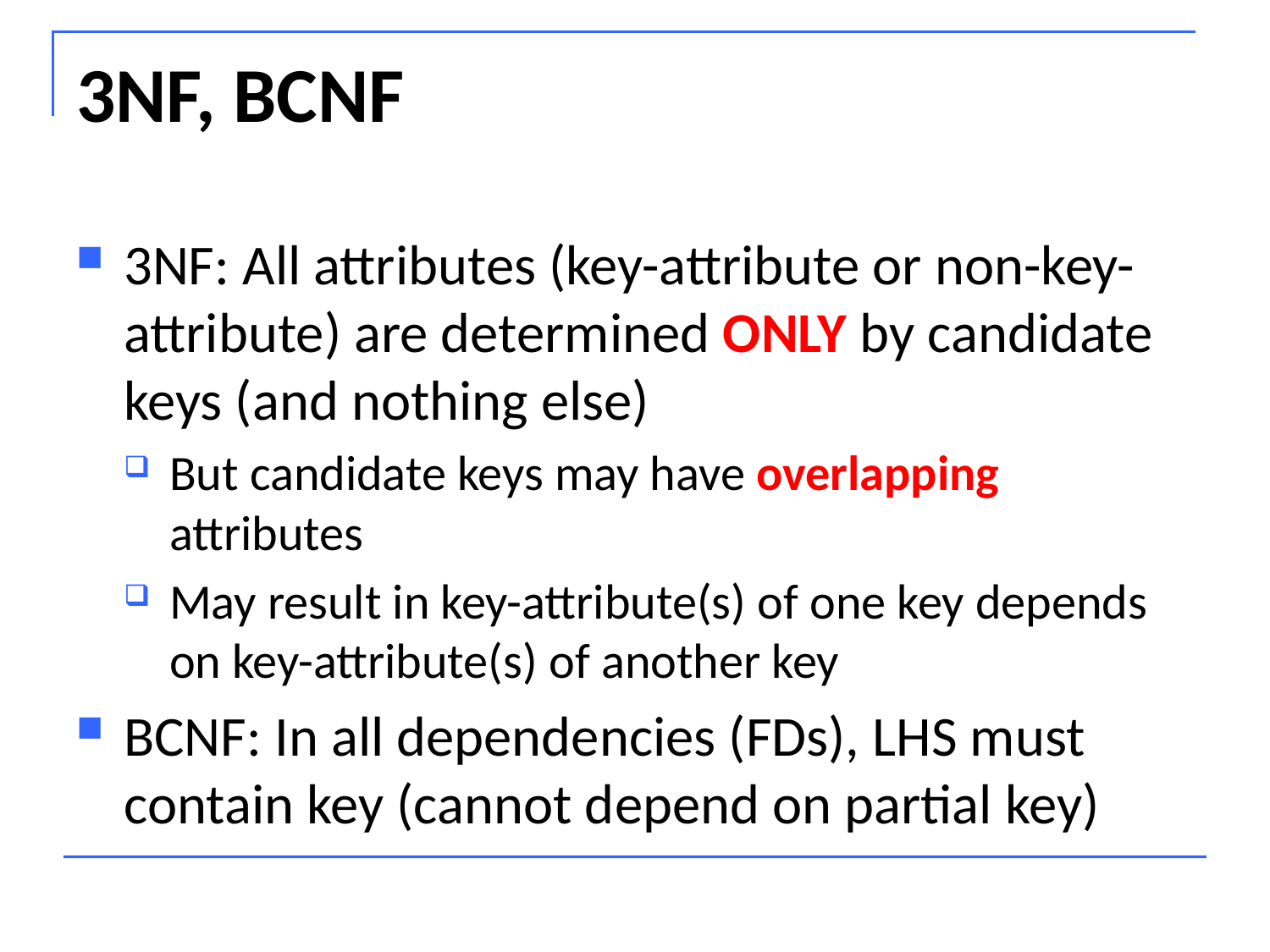

# 3NF, BCNF
3NF: All attributes (key-attribute or non-key-attribute) are determined ONLY by candidate keys (and nothing else)
But candidate keys may have overlapping attributes
May result in key-attribute(s) of one key depends on key-attribute(s) of another key
BCNF: In all dependencies (FDs), LHS must contain key (cannot depend on partial key)